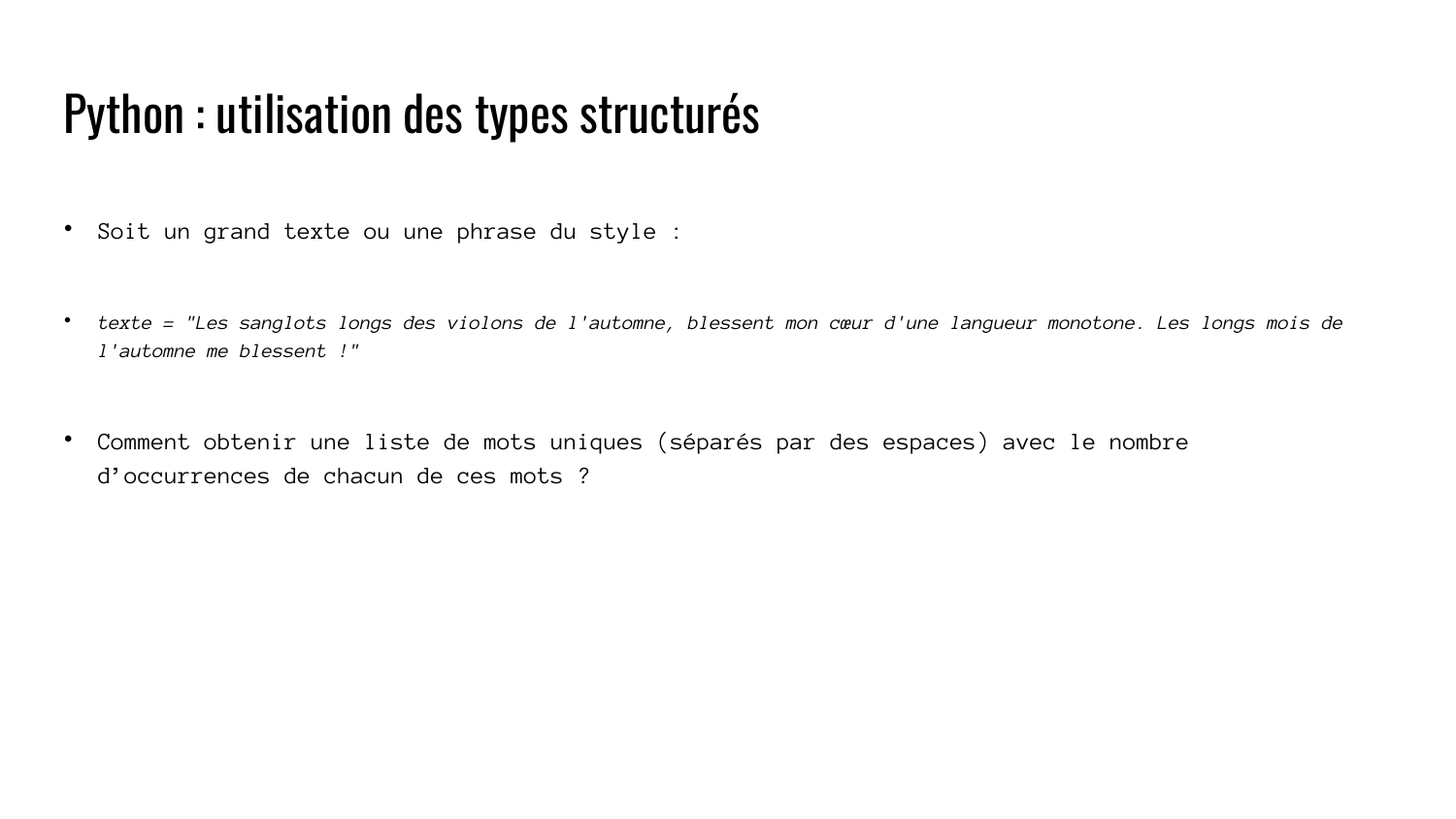

Python : utilisation des types structurés
Soit un grand texte ou une phrase du style :
texte = "Les sanglots longs des violons de l'automne, blessent mon cœur d'une langueur monotone. Les longs mois de l'automne me blessent !"
Comment obtenir une liste de mots uniques (séparés par des espaces) avec le nombre d’occurrences de chacun de ces mots ?